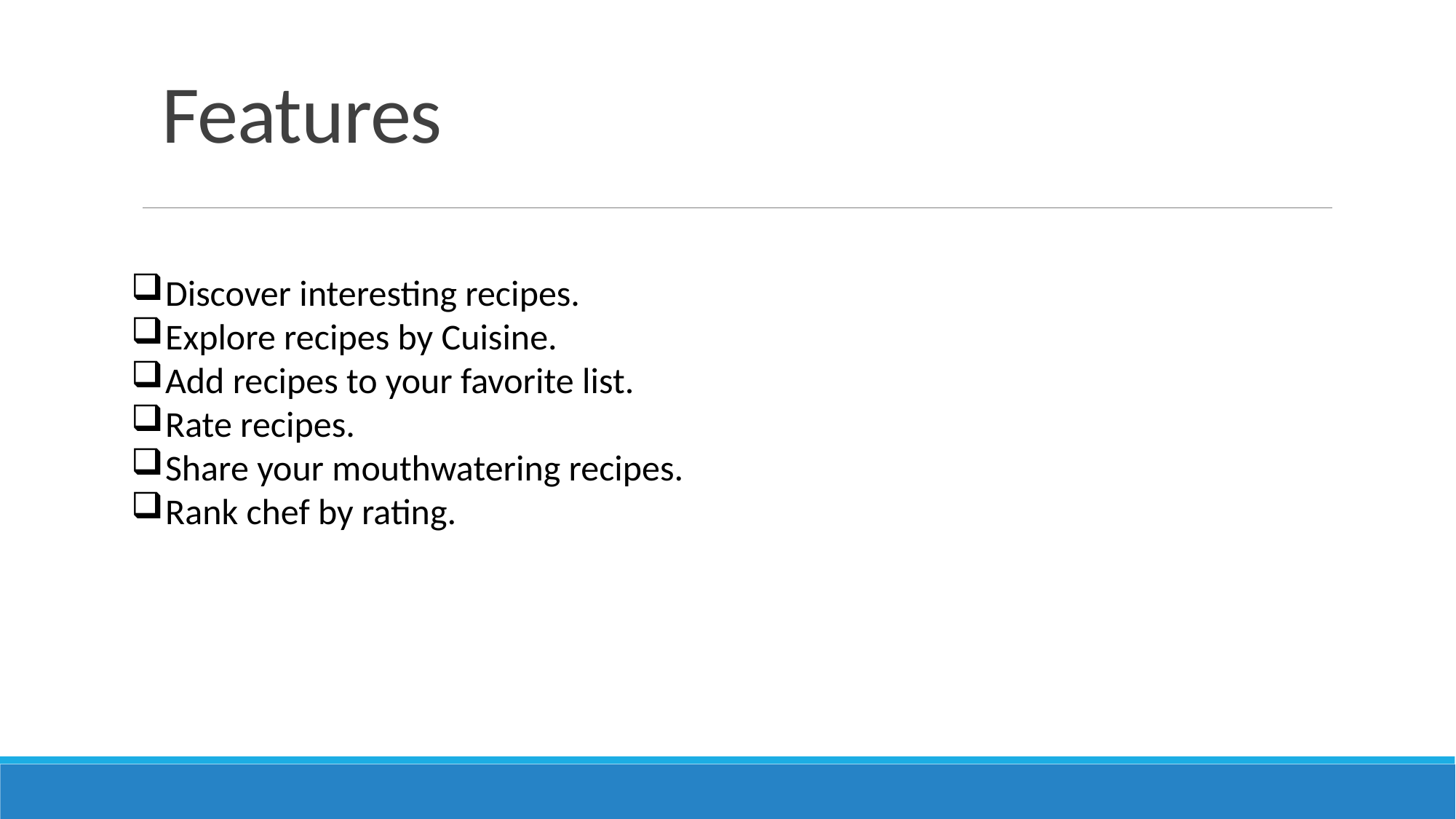

Features
Discover interesting recipes.
Explore recipes by Cuisine.
Add recipes to your favorite list.
Rate recipes.
Share your mouthwatering recipes.
Rank chef by rating.